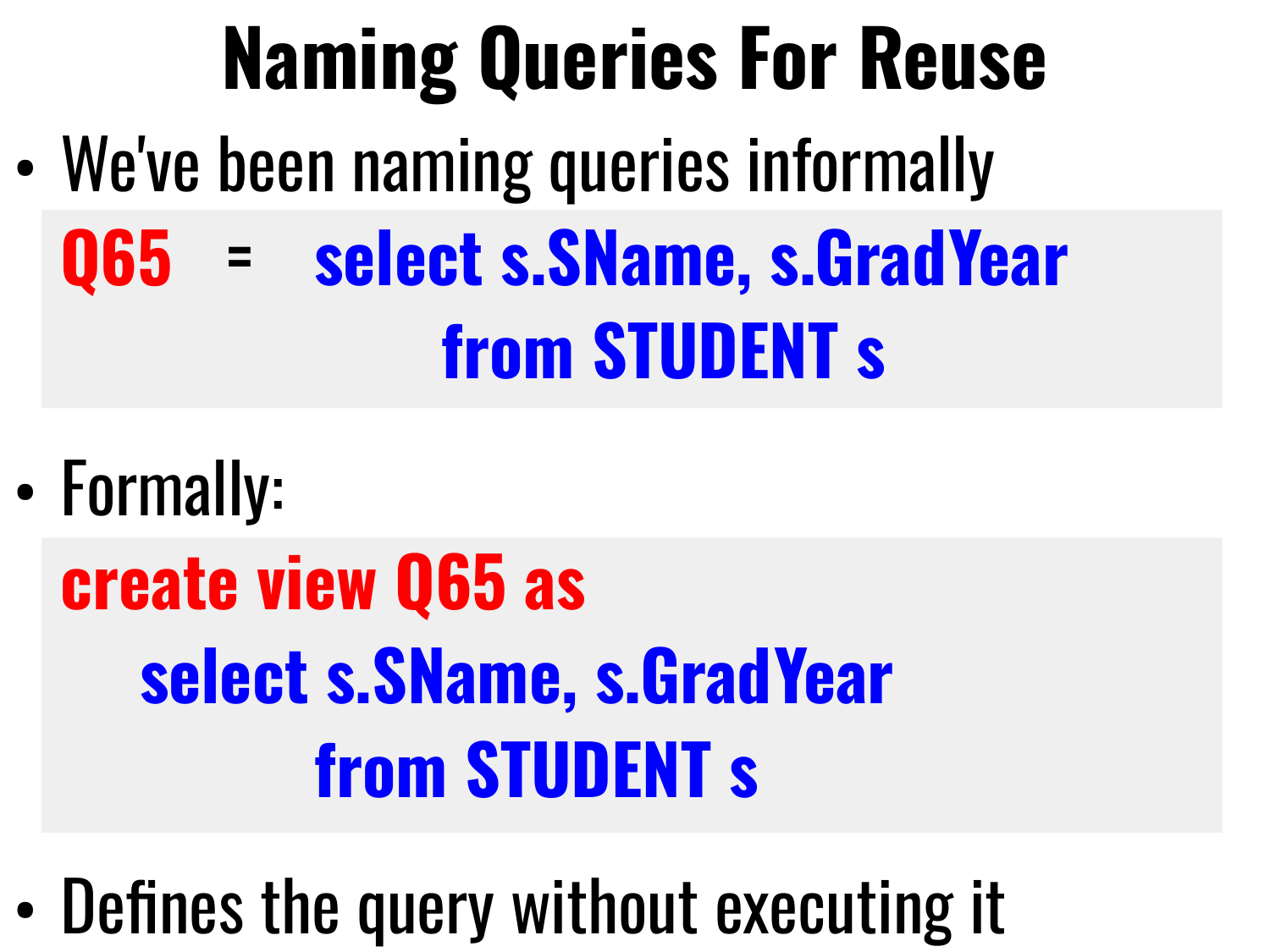

# Naming Queries For Reuse
We've been naming queries informally
	Q65   =	select s.SName, s.GradYear
			from STUDENT s

Formally:
	create view Q65 as
select s.SName, s.GradYear
			from STUDENT s

Defines the query without executing it